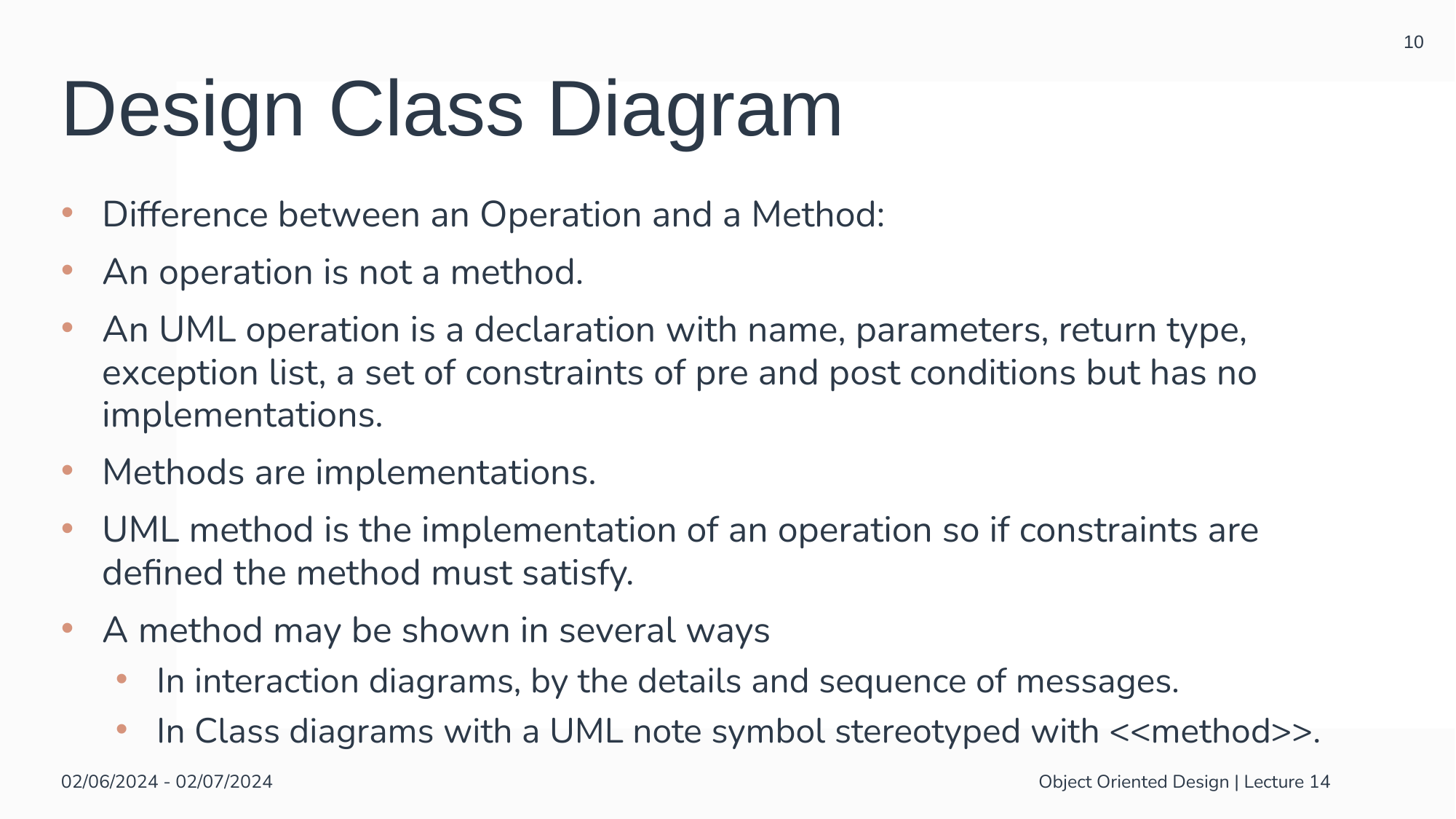

10
# Design Class Diagram
Difference between an Operation and a Method:
An operation is not a method.
An UML operation is a declaration with name, parameters, return type,  exception list, a set of constraints of pre and post conditions but has no implementations.
Methods are implementations.
UML method is the implementation of an operation so if constraints are defined the method must satisfy.
A method may be shown in several ways
In interaction diagrams, by the details and sequence of messages.
In Class diagrams with a UML note symbol stereotyped with <<method>>.
02/06/2024 - 02/07/2024
Object Oriented Design | Lecture 14